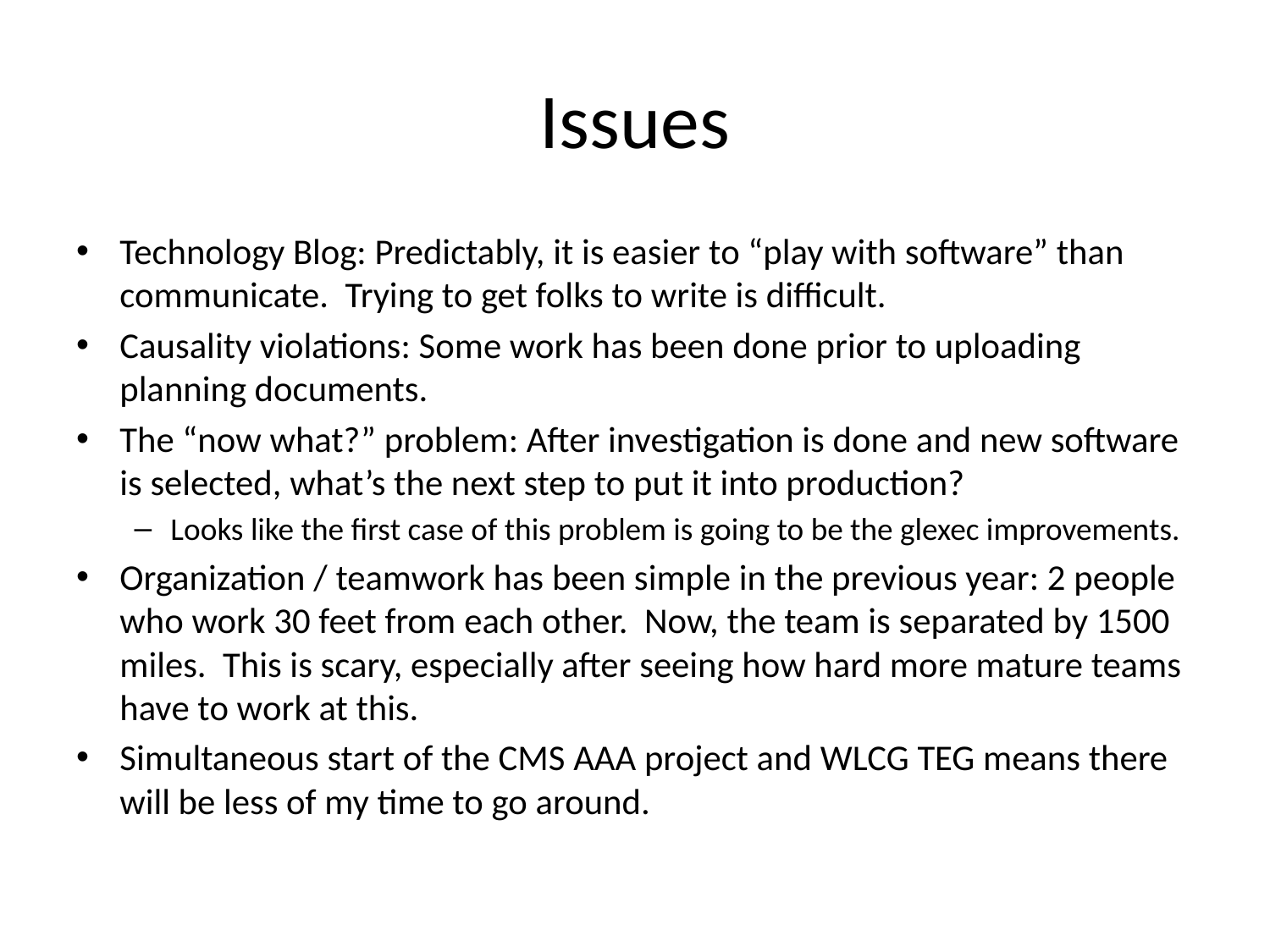

# Issues
Technology Blog: Predictably, it is easier to “play with software” than communicate.  Trying to get folks to write is difficult.
Causality violations: Some work has been done prior to uploading planning documents.
The “now what?” problem: After investigation is done and new software is selected, what’s the next step to put it into production?
Looks like the first case of this problem is going to be the glexec improvements.
Organization / teamwork has been simple in the previous year: 2 people who work 30 feet from each other.  Now, the team is separated by 1500 miles.  This is scary, especially after seeing how hard more mature teams have to work at this.
Simultaneous start of the CMS AAA project and WLCG TEG means there will be less of my time to go around.